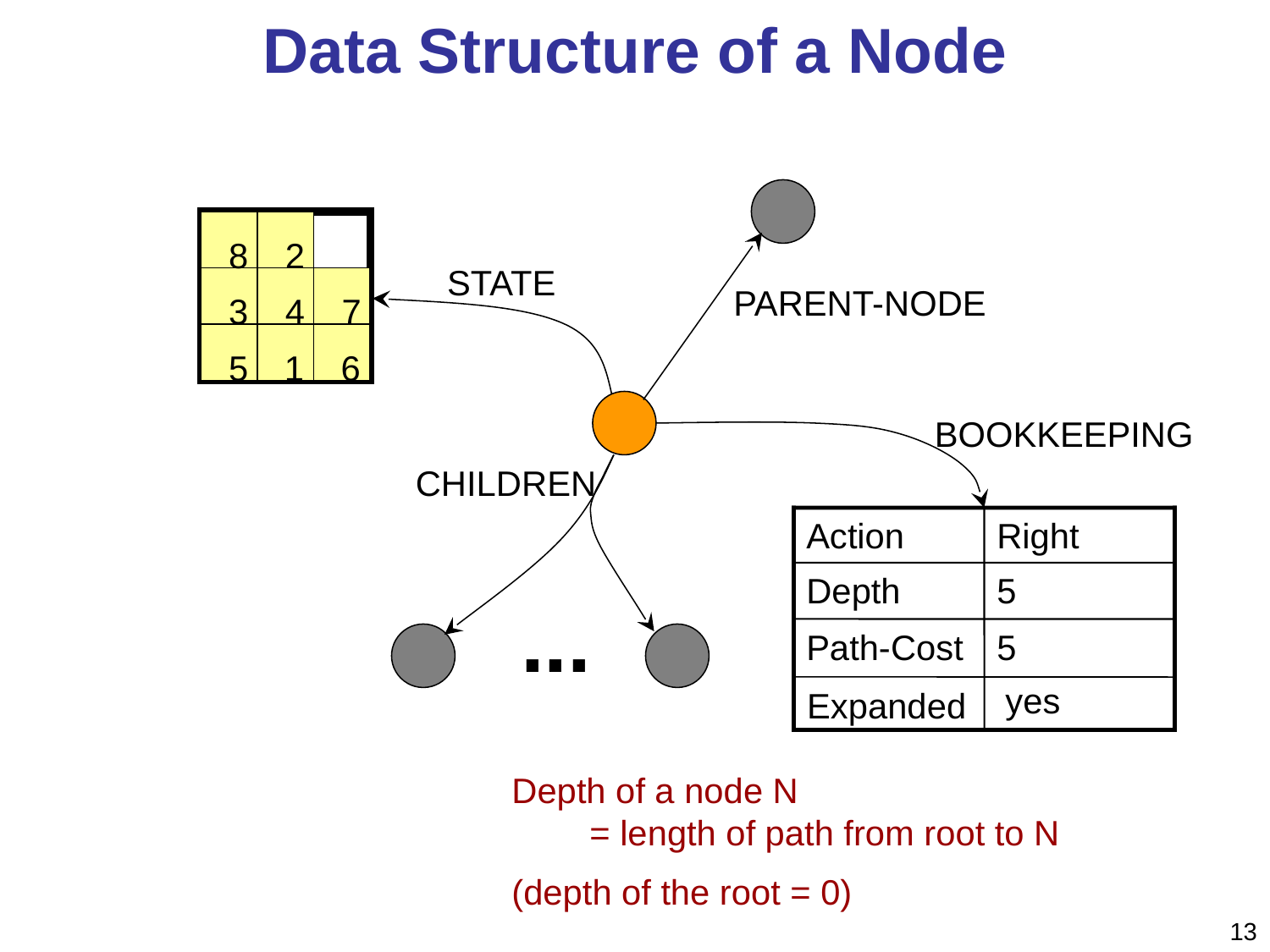

# Data Structure of a Node

PARENT-NODE

8
2

3
4
7

1
5
6
STATE

BOOKKEEPING

Action

Right

Depth

5
Path-Cost

5
yes

Expanded

...

CHILDREN
Depth of a node N
        = length of path from root to N

(depth of the root = 0)
13